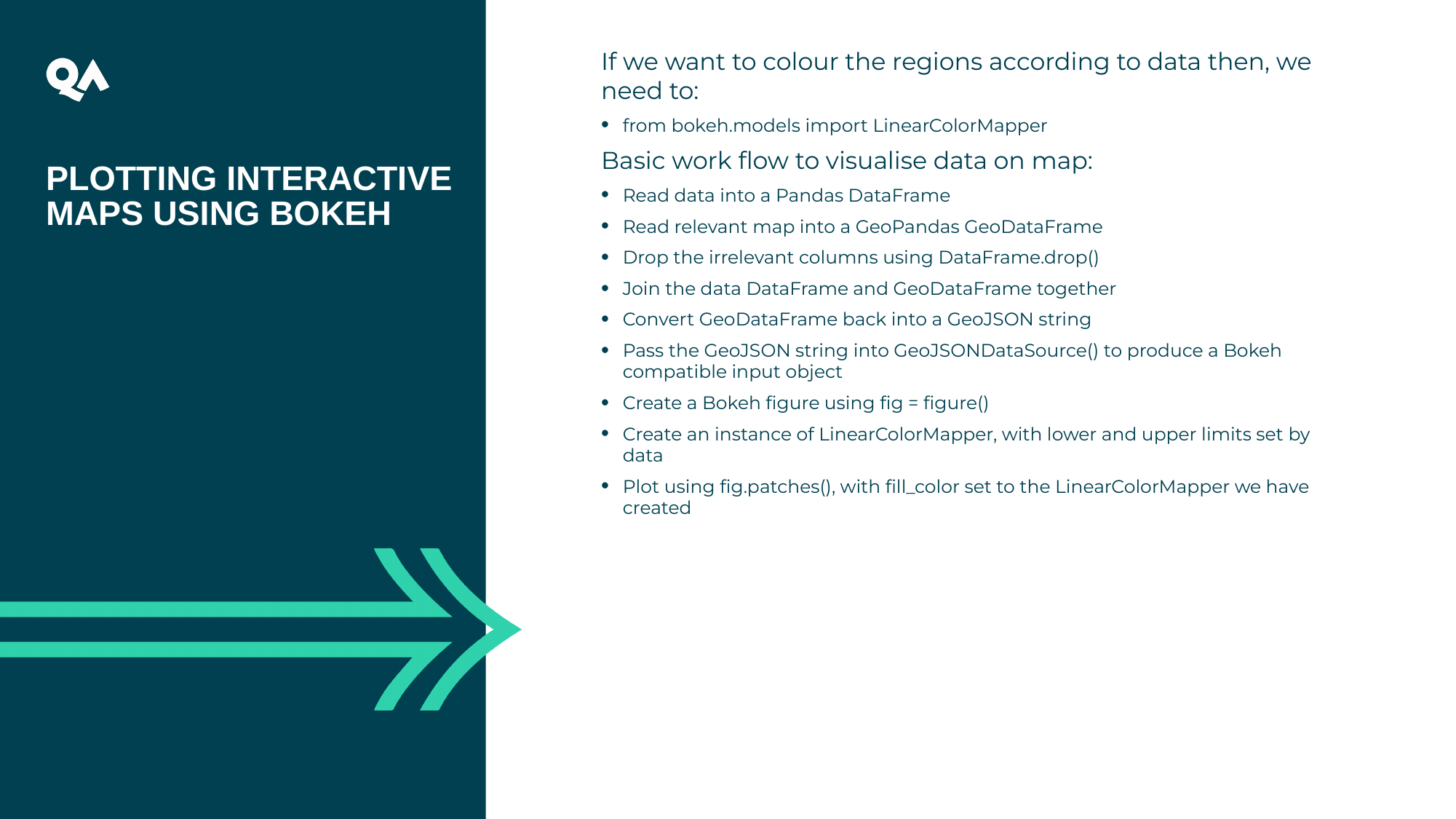

43
If we want to colour the regions according to data then, we need to:
from bokeh.models import LinearColorMapper
Basic work flow to visualise data on map:
Read data into a Pandas DataFrame
Read relevant map into a GeoPandas GeoDataFrame
Drop the irrelevant columns using DataFrame.drop()
Join the data DataFrame and GeoDataFrame together
Convert GeoDataFrame back into a GeoJSON string
Pass the GeoJSON string into GeoJSONDataSource() to produce a Bokeh compatible input object
Create a Bokeh figure using fig = figure()
Create an instance of LinearColorMapper, with lower and upper limits set by data
Plot using fig.patches(), with fill_color set to the LinearColorMapper we have created
# Plotting Interactive Maps Using Bokeh